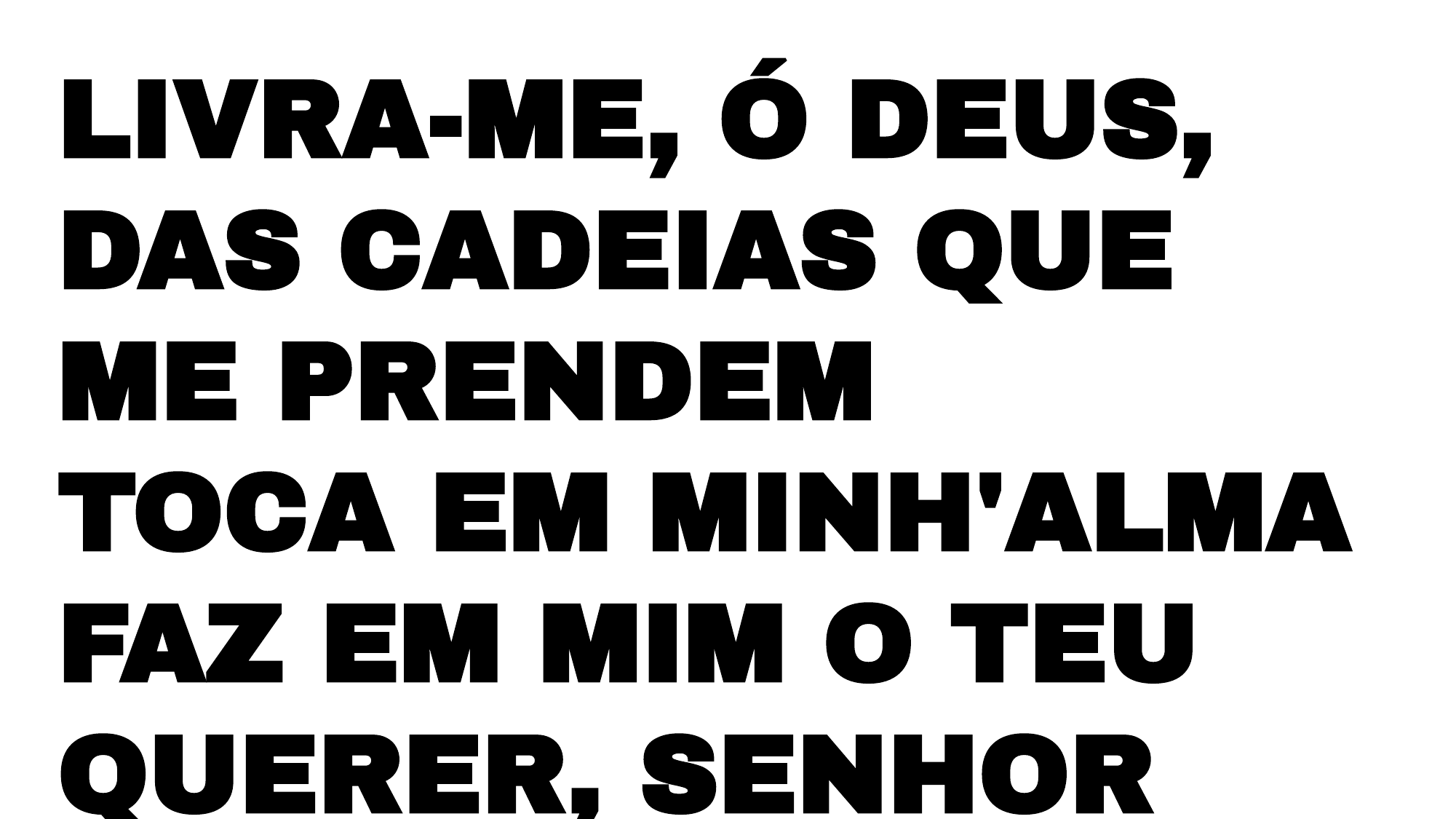

LIVRA-ME, Ó DEUS,
DAS CADEIAS QUE ME PRENDEM
TOCA EM MINH'ALMA
FAZ EM MIM O TEU QUERER, SENHOR